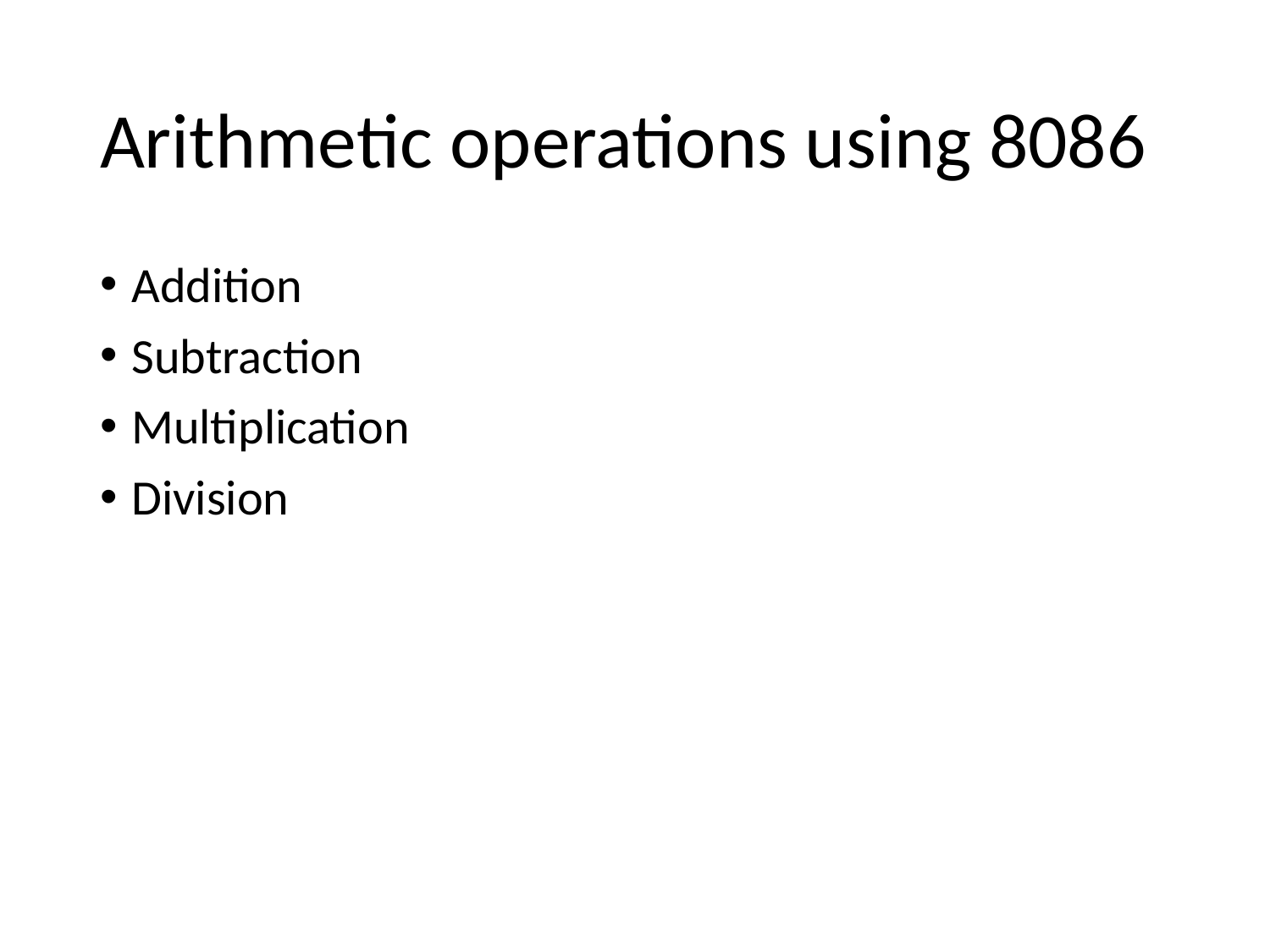

# Arithmetic operations using 8086
Addition
Subtraction
Multiplication
Division